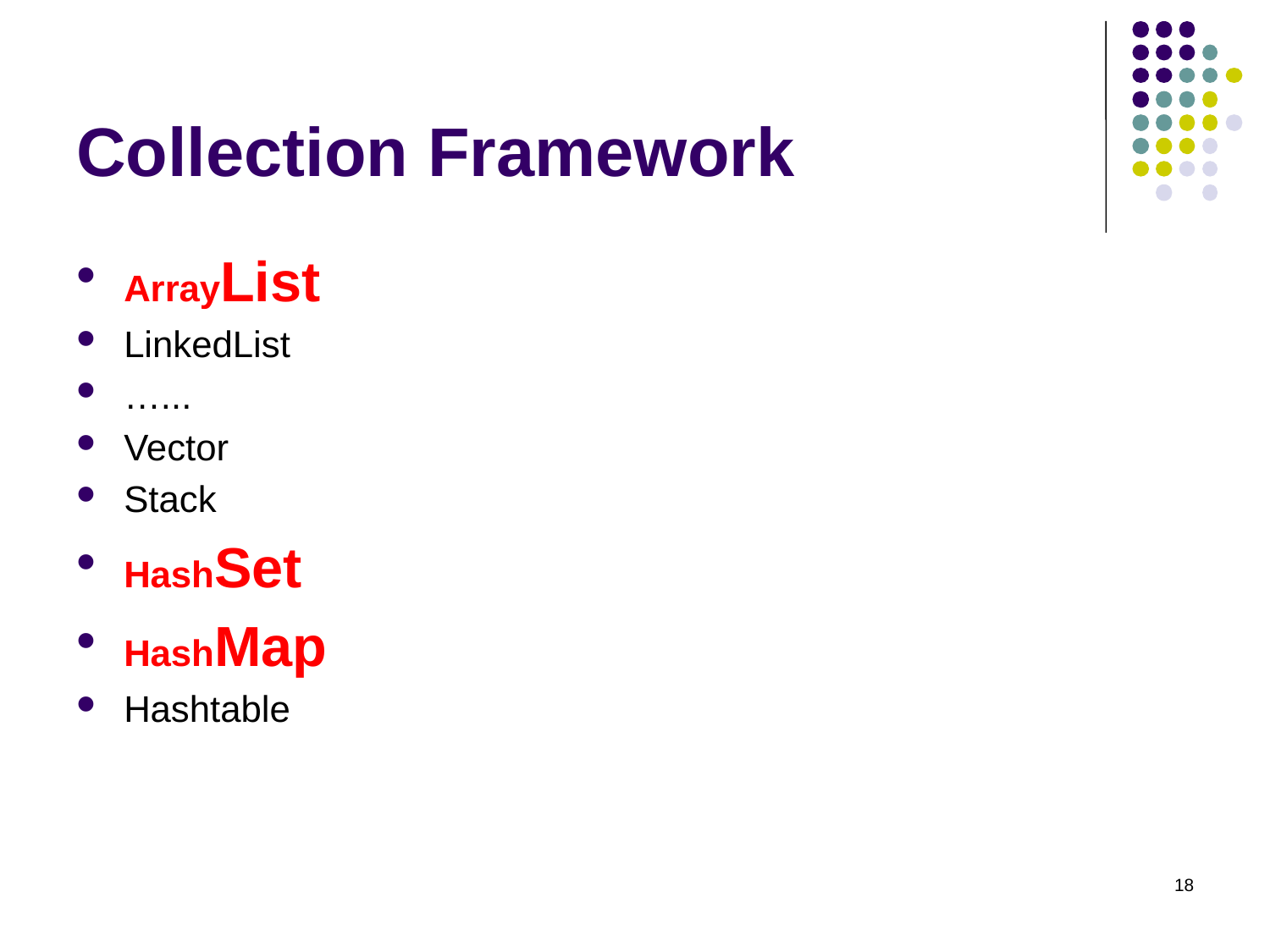

# Collection Framework
ArrayList
LinkedList
…...
Vector
Stack
HashSet
HashMap
Hashtable
18